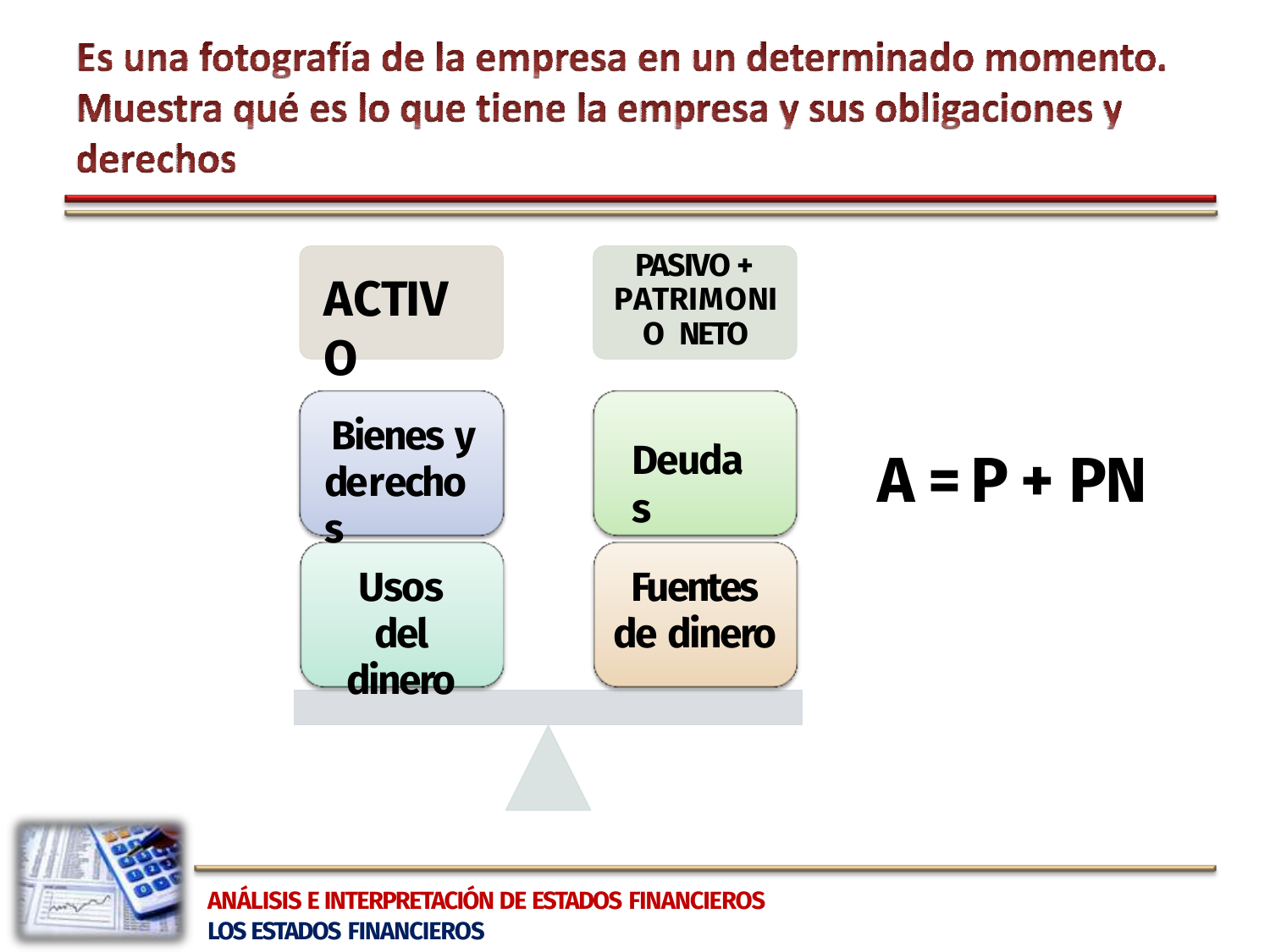

PASIVO +  PATRIMONIO  NETO

# ACTIVO

Bienes y
derechos
Deudas
A = P + PN

Usos del
dinero
Fuentes
de dinero

ANÁLISIS E INTERPRETACIÓN DE ESTADOS FINANCIEROS
LOS ESTADOS FINANCIEROS